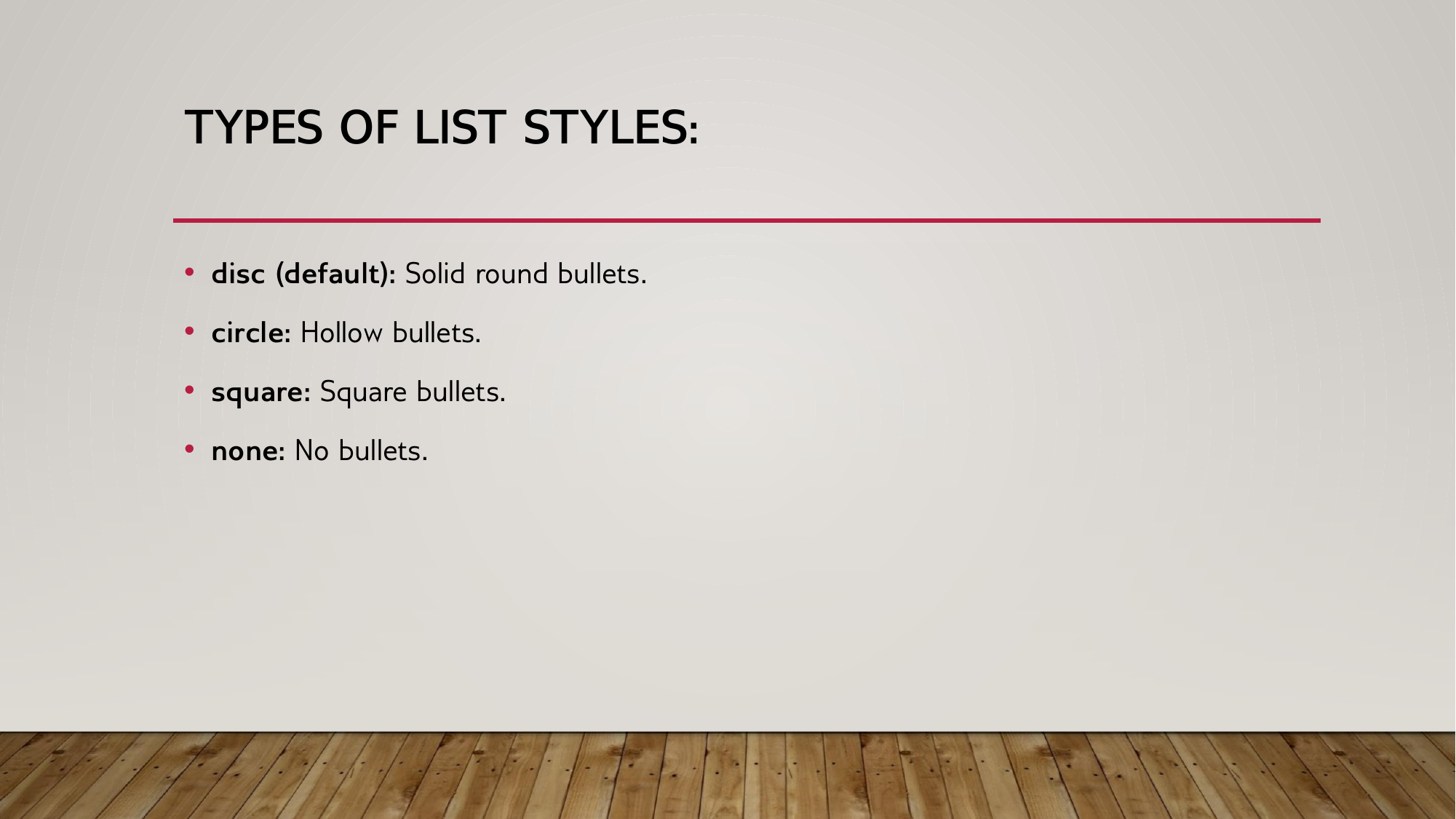

# TYPES OF LIST STYLES:
disc (default): Solid round bullets.
circle: Hollow bullets.
square: Square bullets.
none: No bullets.